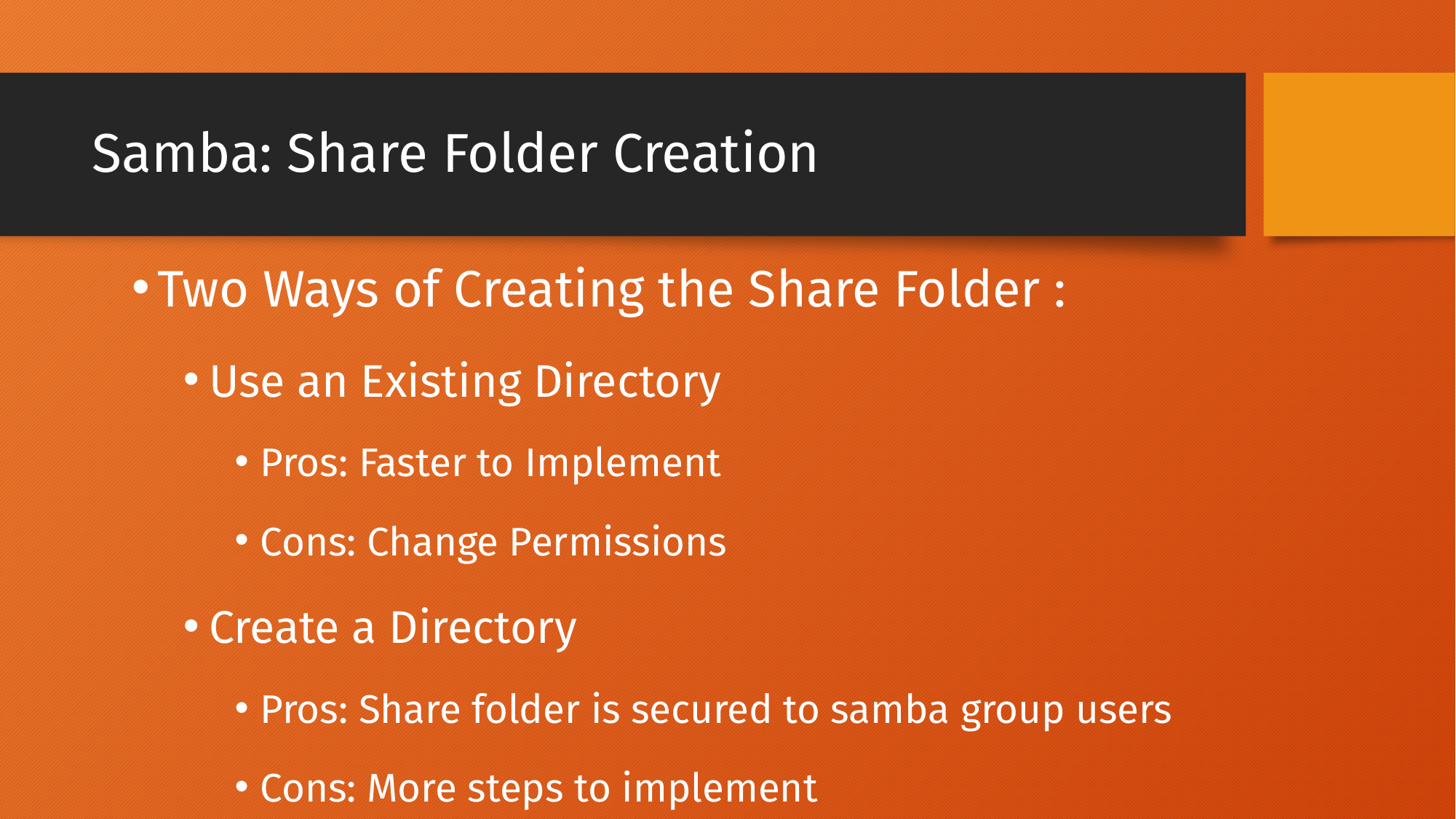

# Samba: Share Folder Creation
Two Ways of Creating the Share Folder :
Use an Existing Directory
Pros: Faster to Implement
Cons: Change Permissions
Create a Directory
Pros: Share folder is secured to samba group users
Cons: More steps to implement